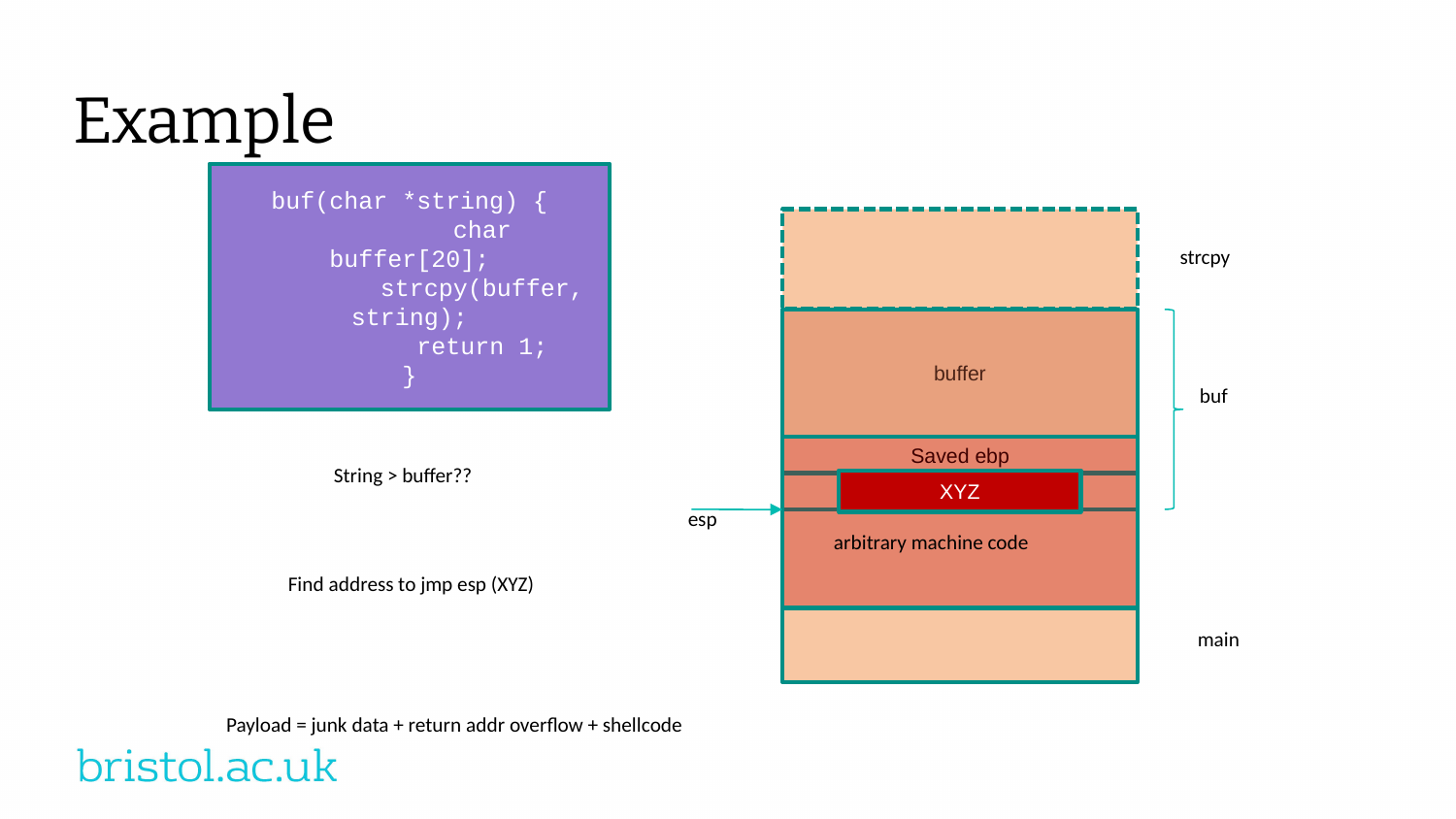

Example
buf(char *string) {
	char buffer[20];
	strcpy(buffer, string);
	return 1;
}

strcpy
buffer

buf
Saved ebp

String > buffer??
XYZ
Saved RET
esp

arbitrary machine code
Find address to jmp esp (XYZ)
main
Payload = junk data + return addr overflow + shellcode